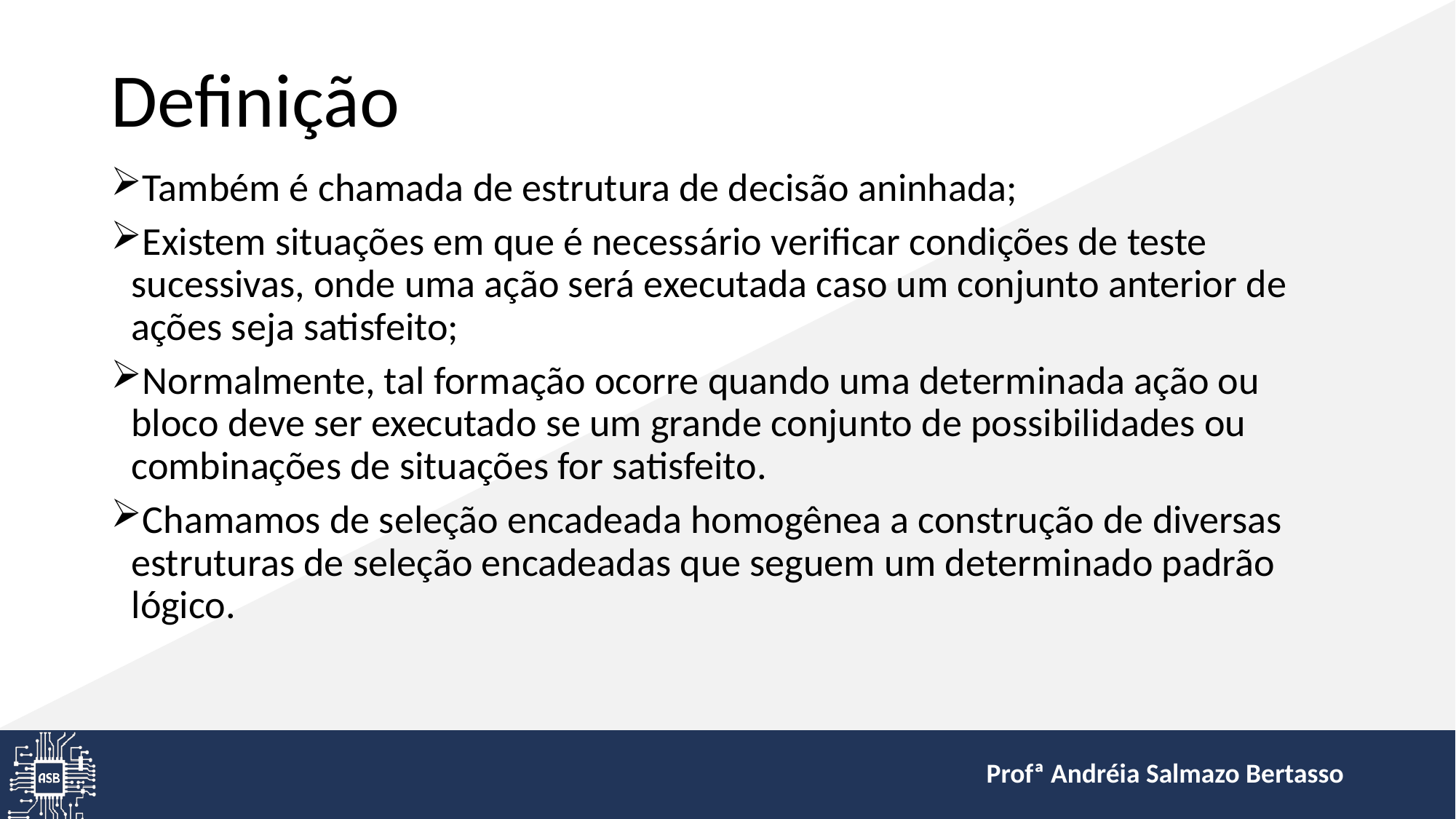

# Definição
Também é chamada de estrutura de decisão aninhada;
Existem situações em que é necessário verificar condições de teste sucessivas, onde uma ação será executada caso um conjunto anterior de ações seja satisfeito;
Normalmente, tal formação ocorre quando uma determinada ação ou bloco deve ser executado se um grande conjunto de possibilidades ou combinações de situações for satisfeito.
Chamamos de seleção encadeada homogênea a construção de diversas estruturas de seleção encadeadas que seguem um determinado padrão lógico.